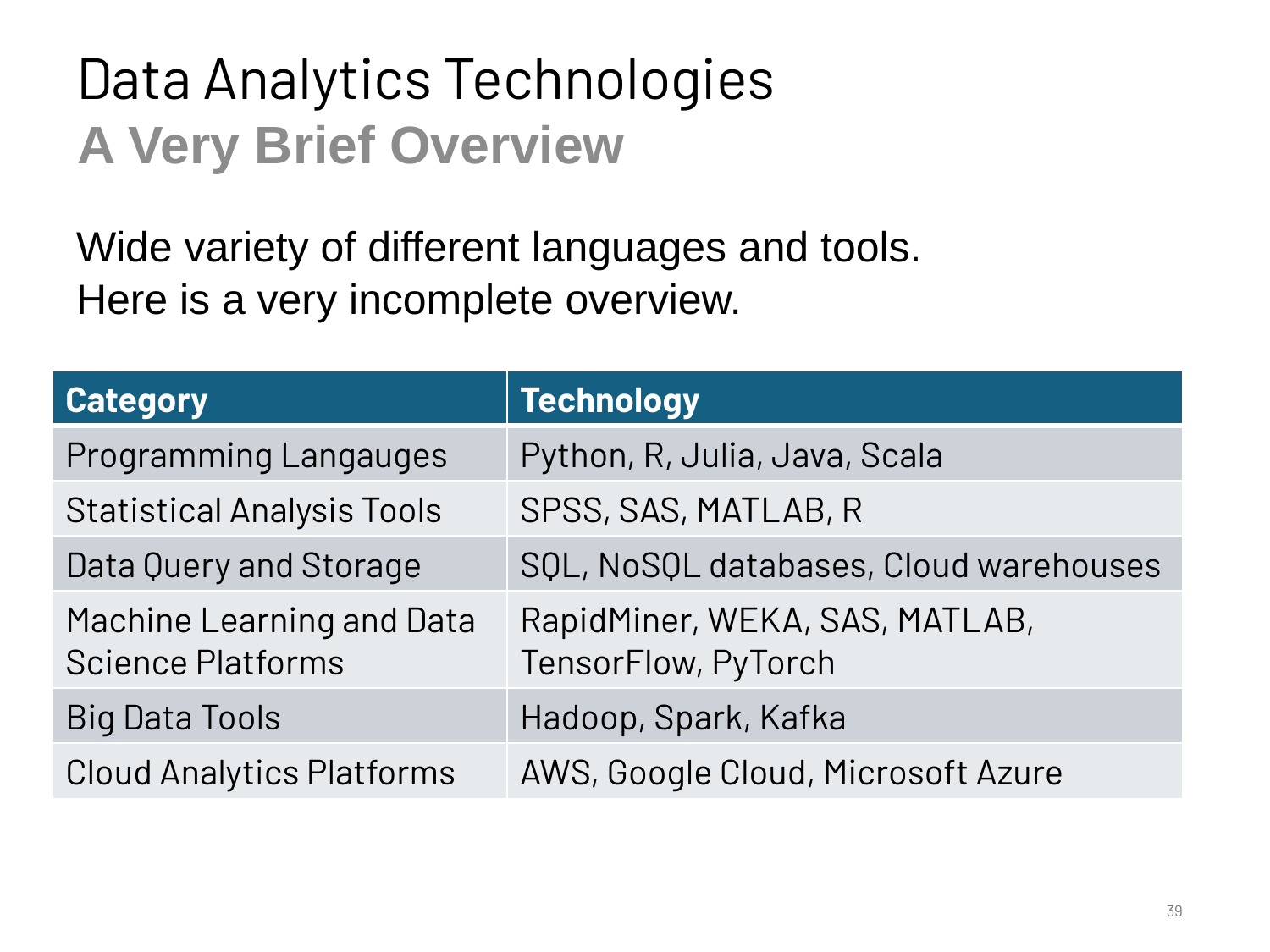

# Data Analytics Technologies
A Very Brief Overview
Wide variety of different languages and tools.
Here is a very incomplete overview.
| Category | Technology |
| --- | --- |
| Programming Langauges | Python, R, Julia, Java, Scala |
| Statistical Analysis Tools | SPSS, SAS, MATLAB, R |
| Data Query and Storage | SQL, NoSQL databases, Cloud warehouses |
| Machine Learning and Data Science Platforms | RapidMiner, WEKA, SAS, MATLAB, TensorFlow, PyTorch |
| Big Data Tools | Hadoop, Spark, Kafka |
| Cloud Analytics Platforms | AWS, Google Cloud, Microsoft Azure |
39